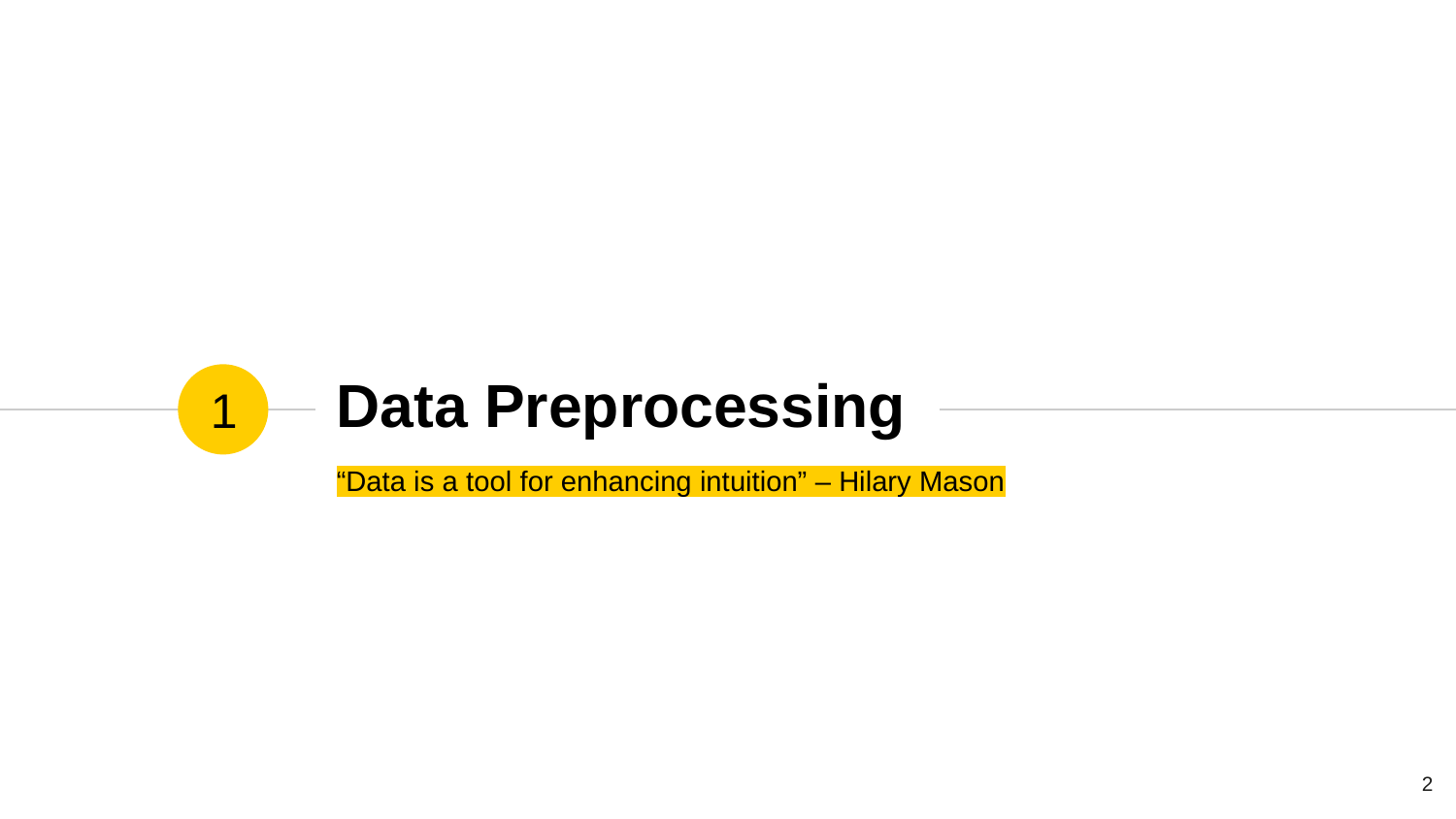

# Data Preprocessing
1
“Data is a tool for enhancing intuition” – Hilary Mason
2